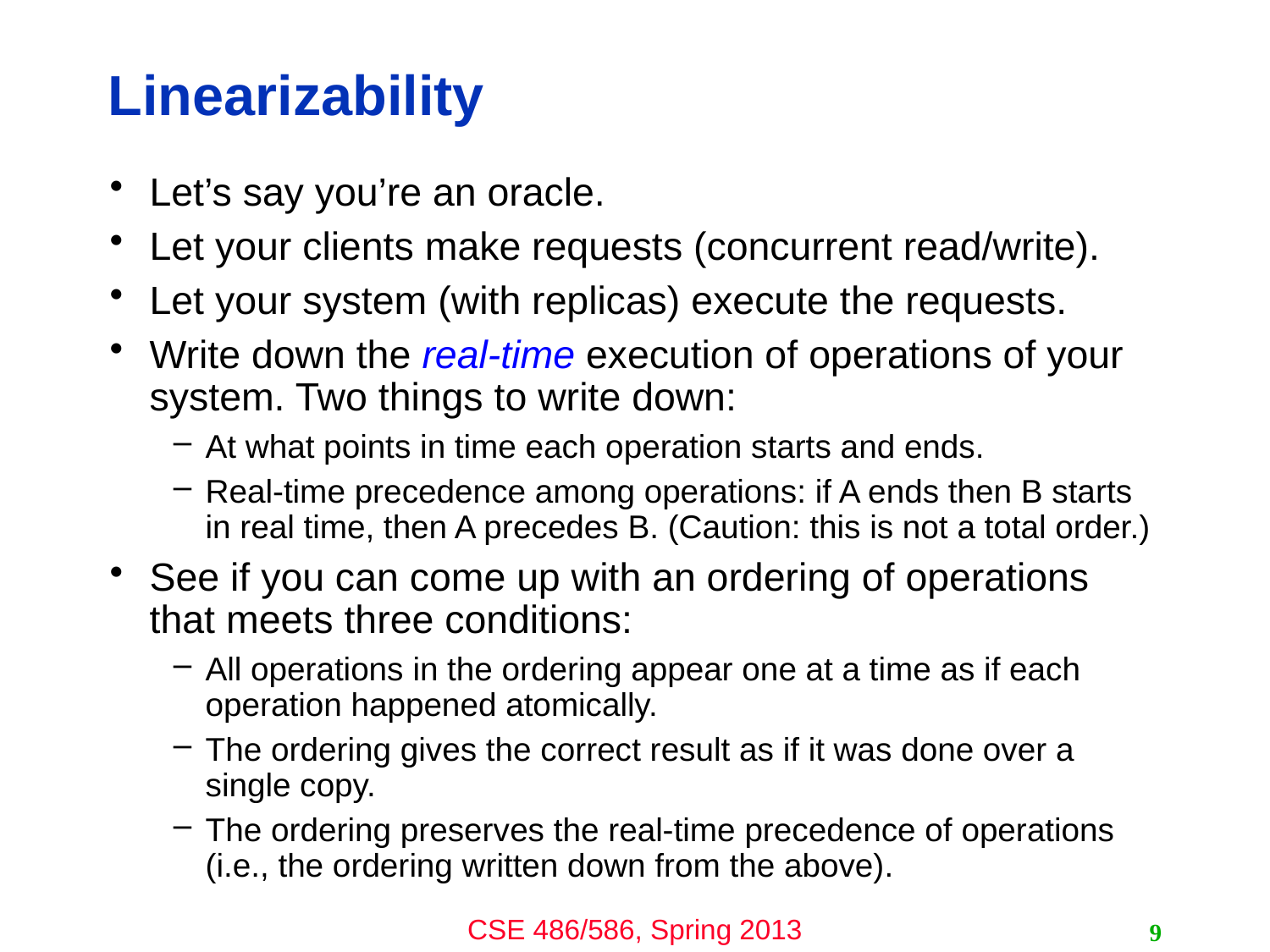

# Linearizability
Let’s say you’re an oracle.
Let your clients make requests (concurrent read/write).
Let your system (with replicas) execute the requests.
Write down the real-time execution of operations of your system. Two things to write down:
At what points in time each operation starts and ends.
Real-time precedence among operations: if A ends then B starts in real time, then A precedes B. (Caution: this is not a total order.)
See if you can come up with an ordering of operations that meets three conditions:
All operations in the ordering appear one at a time as if each operation happened atomically.
The ordering gives the correct result as if it was done over a single copy.
The ordering preserves the real-time precedence of operations (i.e., the ordering written down from the above).
9